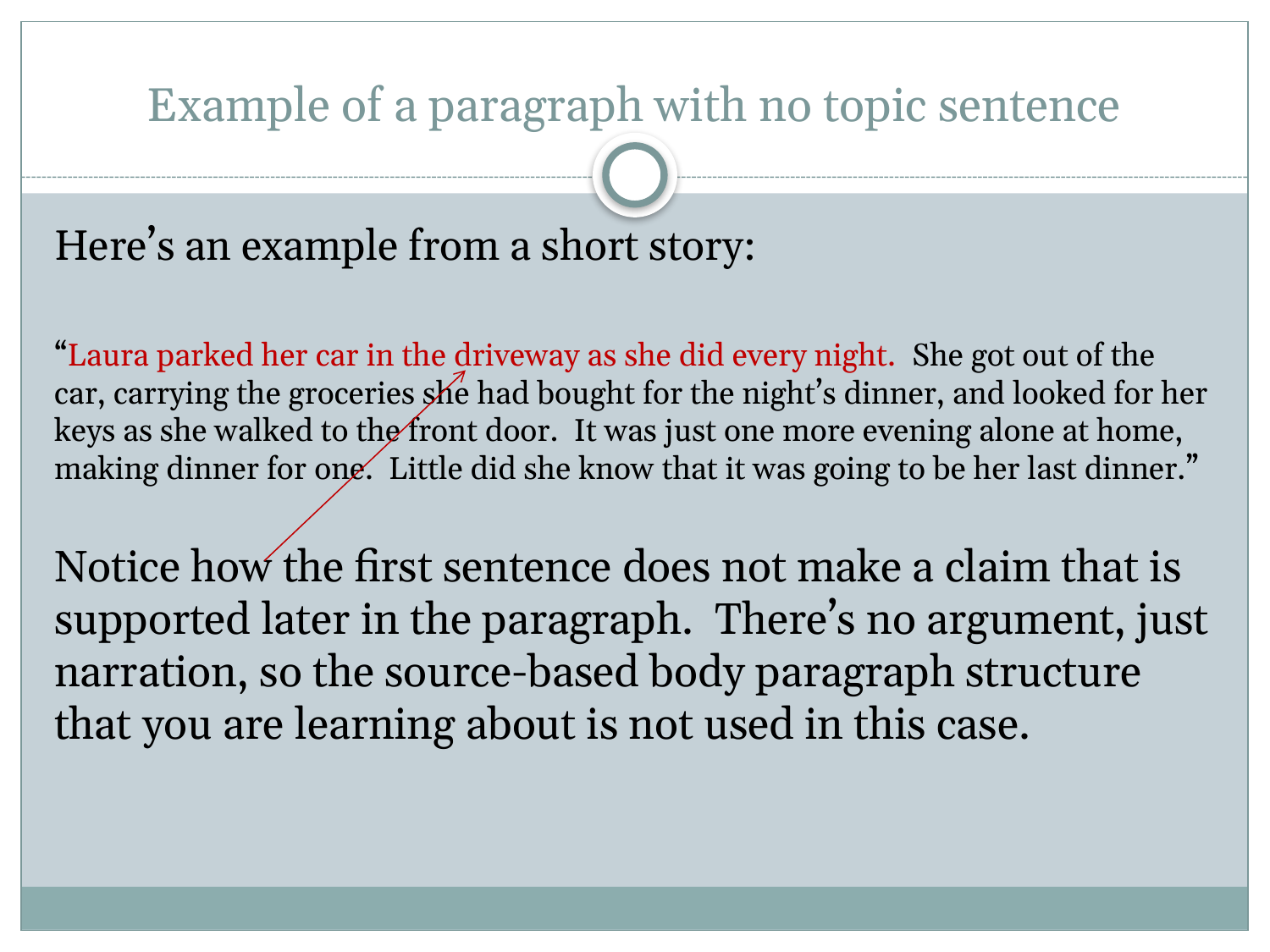

# Example of a paragraph with no topic sentence
Here’s an example from a short story:

“Laura parked her car in the driveway as she did every night.  She got out of the car, carrying the groceries she had bought for the night’s dinner, and looked for her keys as she walked to the front door.  It was just one more evening alone at home, making dinner for one.  Little did she know that it was going to be her last dinner.”

Notice how the first sentence does not make a claim that is supported later in the paragraph.  There’s no argument, just narration, so the source-based body paragraph structure that you are learning about is not used in this case.